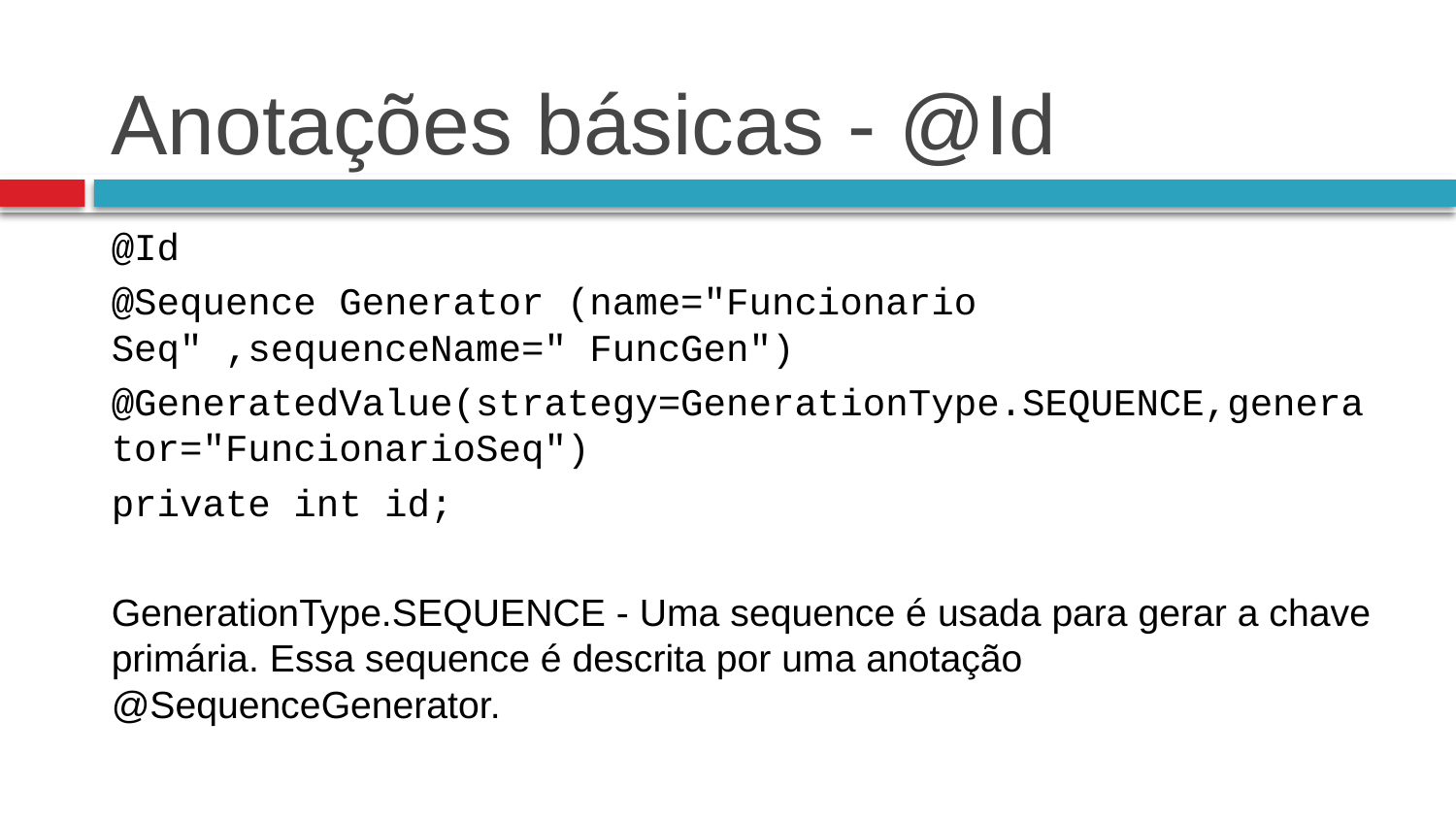

# Anotações básicas - @Id
@Id
@Sequence Generator (name="Funcionario Seq" ,sequenceName=" FuncGen")
@GeneratedValue(strategy=GenerationType.SEQUENCE,generator="FuncionarioSeq")
private int id;

GenerationType.SEQUENCE - Uma sequence é usada para gerar a chave primária. Essa sequence é descrita por uma anotação @SequenceGenerator.